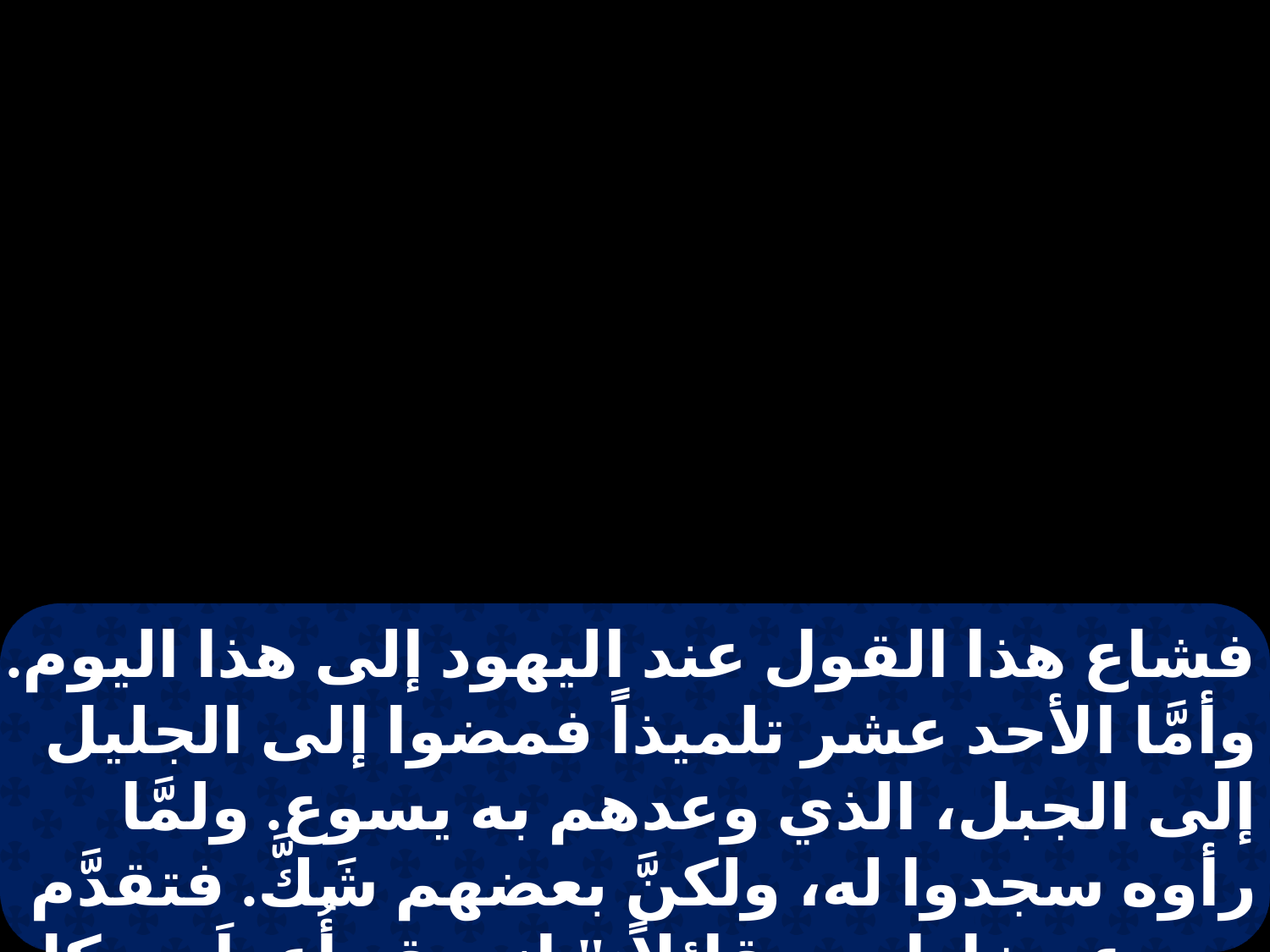

فشاع هذا القول عند اليهود إلى هذا اليوم. وأمَّا الأحد عشر تلميذاً فمضوا إلى الجليل إلى الجبل، الذي وعدهم به يسوع. ولمَّا رأوه سجدوا له، ولكنَّ بعضهم شَكَّ. فتقدَّم يسوع وخاطبهم قائلاً:" إني قد أُعطَيت كل سُلطان في السَّماء وعلى الأرض،